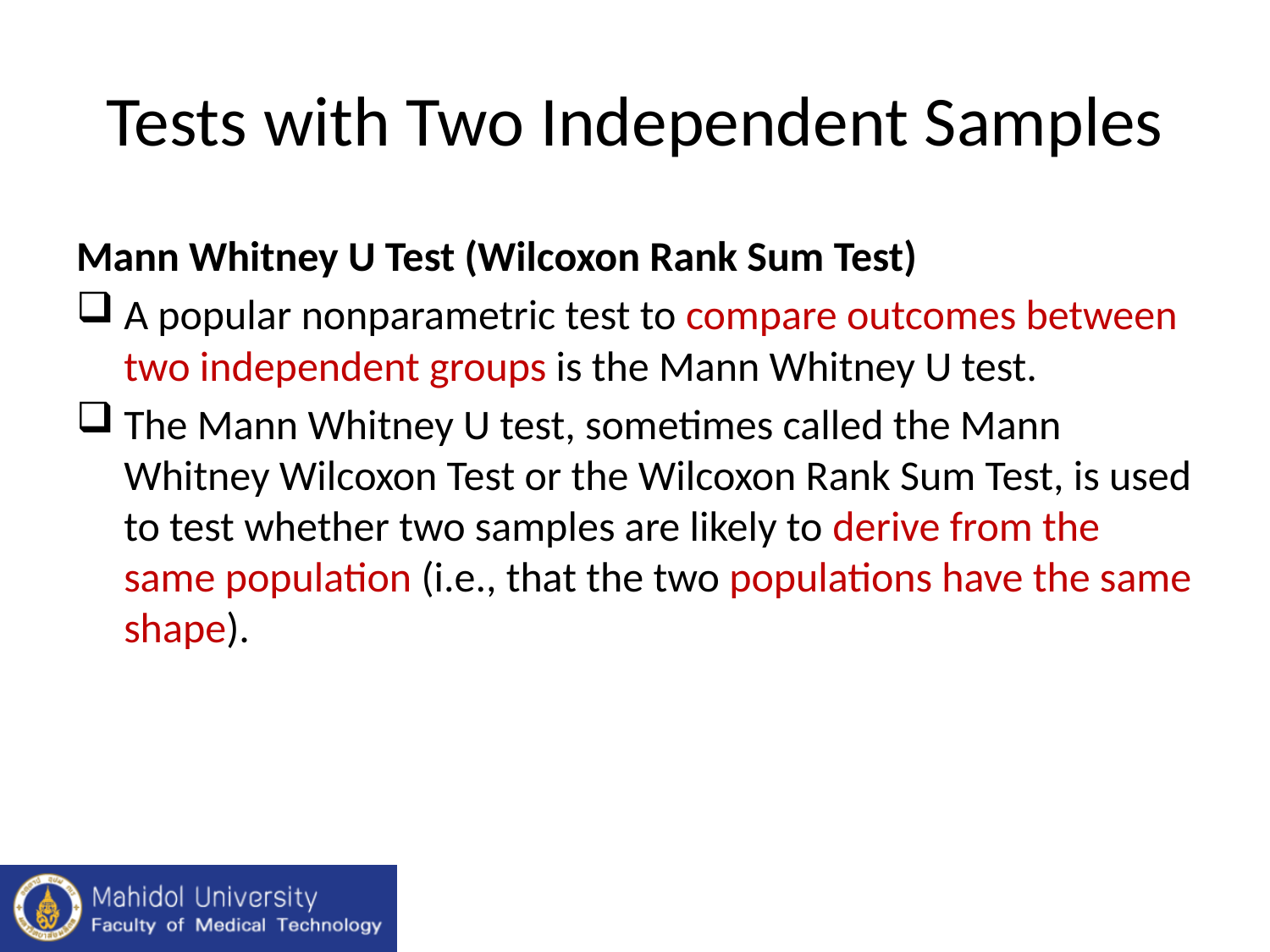

# Tests with Two Independent Samples
Mann Whitney U Test (Wilcoxon Rank Sum Test)
A popular nonparametric test to compare outcomes between two independent groups is the Mann Whitney U test.
The Mann Whitney U test, sometimes called the Mann Whitney Wilcoxon Test or the Wilcoxon Rank Sum Test, is used to test whether two samples are likely to derive from the same population (i.e., that the two populations have the same shape).